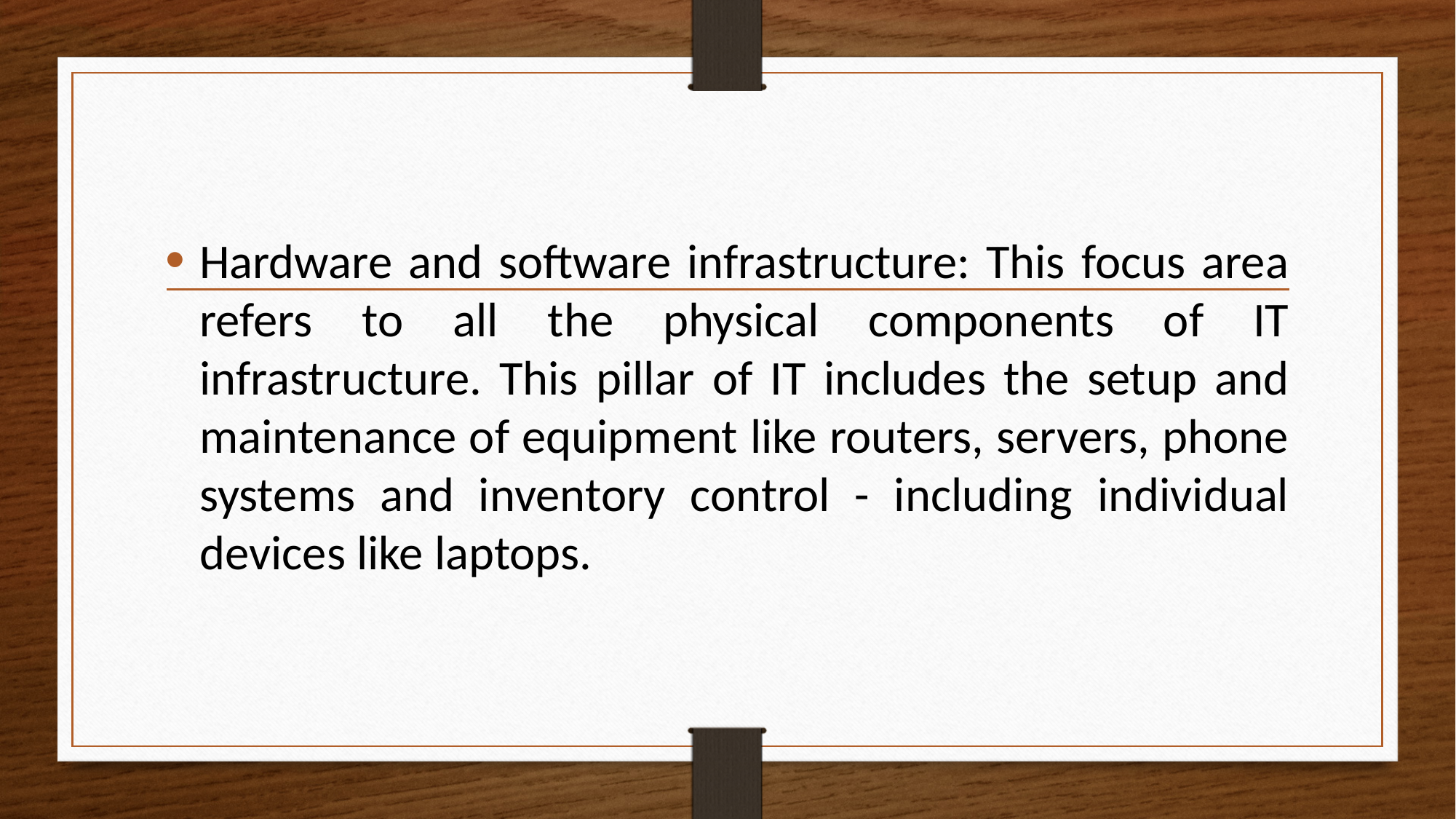

Hardware and software infrastructure: This focus area refers to all the physical components of IT infrastructure. This pillar of IT includes the setup and maintenance of equipment like routers, servers, phone systems and inventory control - including individual devices like laptops.